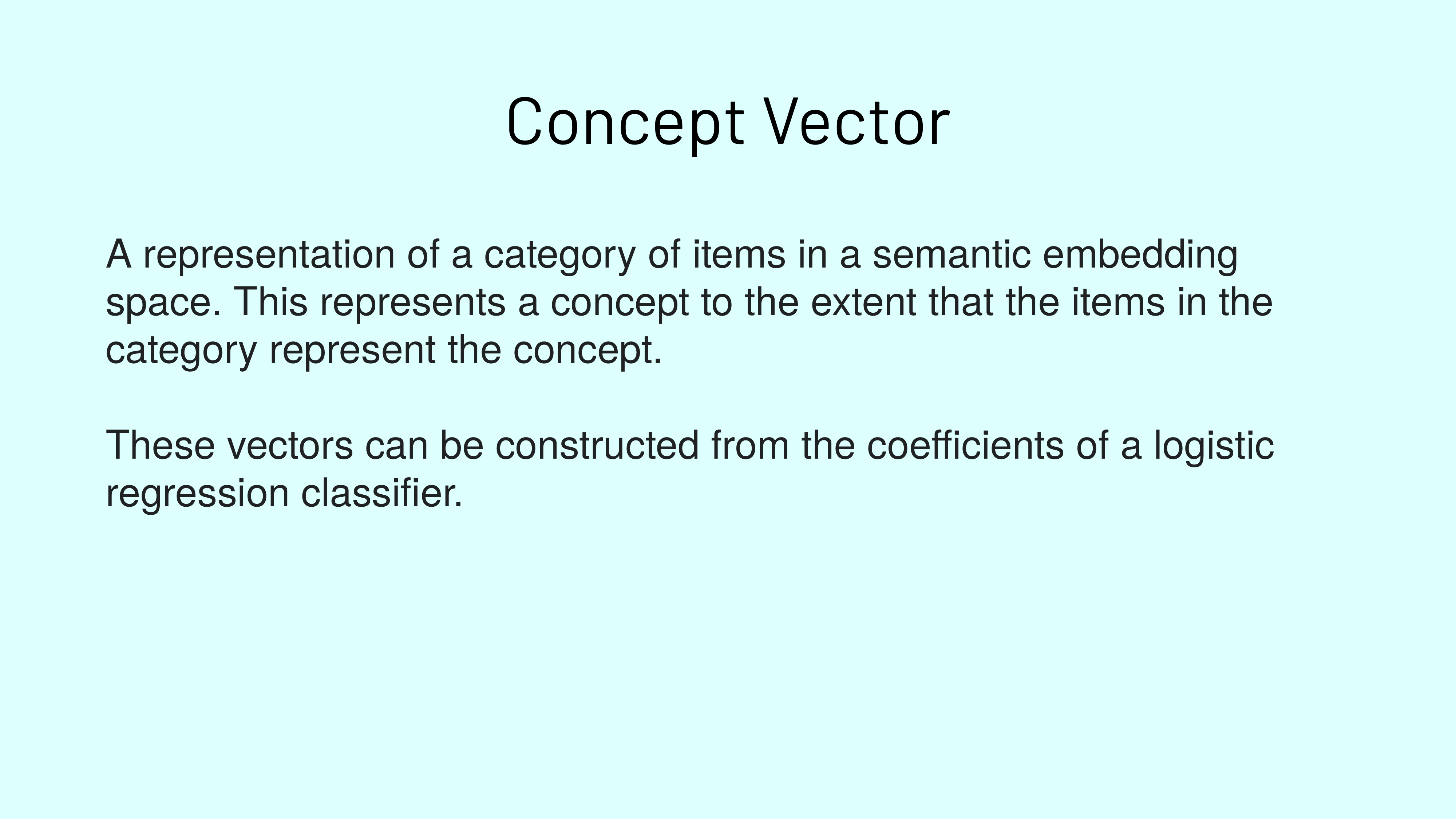

# Concept Vector
A representation of a category of items in a semantic embedding space. This represents a concept to the extent that the items in the category represent the concept.

These vectors can be constructed from the coefficients of a logistic regression classifier.